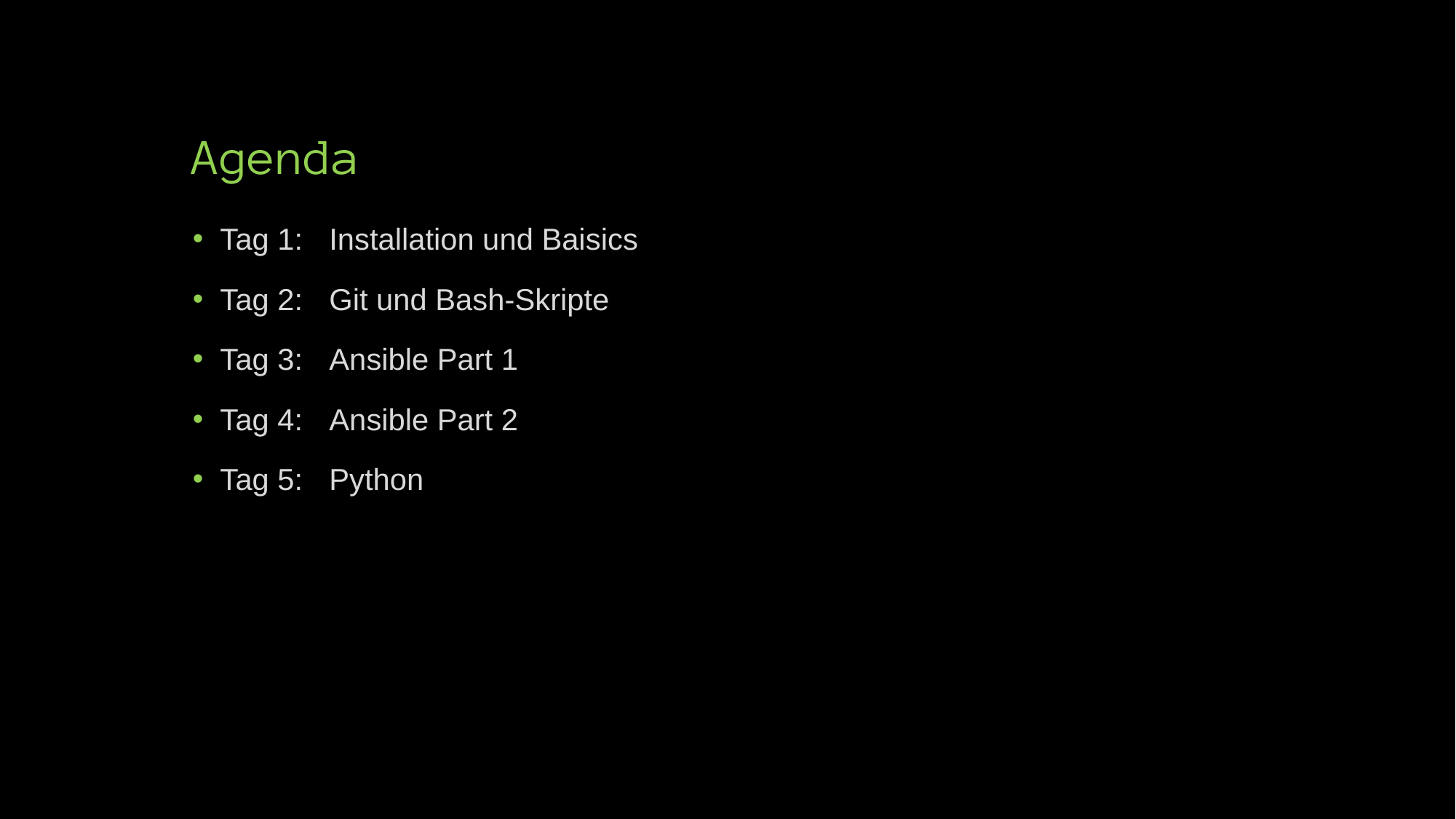

# Agenda
Tag 1:	Installation und Baisics
Tag 2:	Git und Bash-Skripte
Tag 3:	Ansible Part 1
Tag 4:	Ansible Part 2
Tag 5:	Python